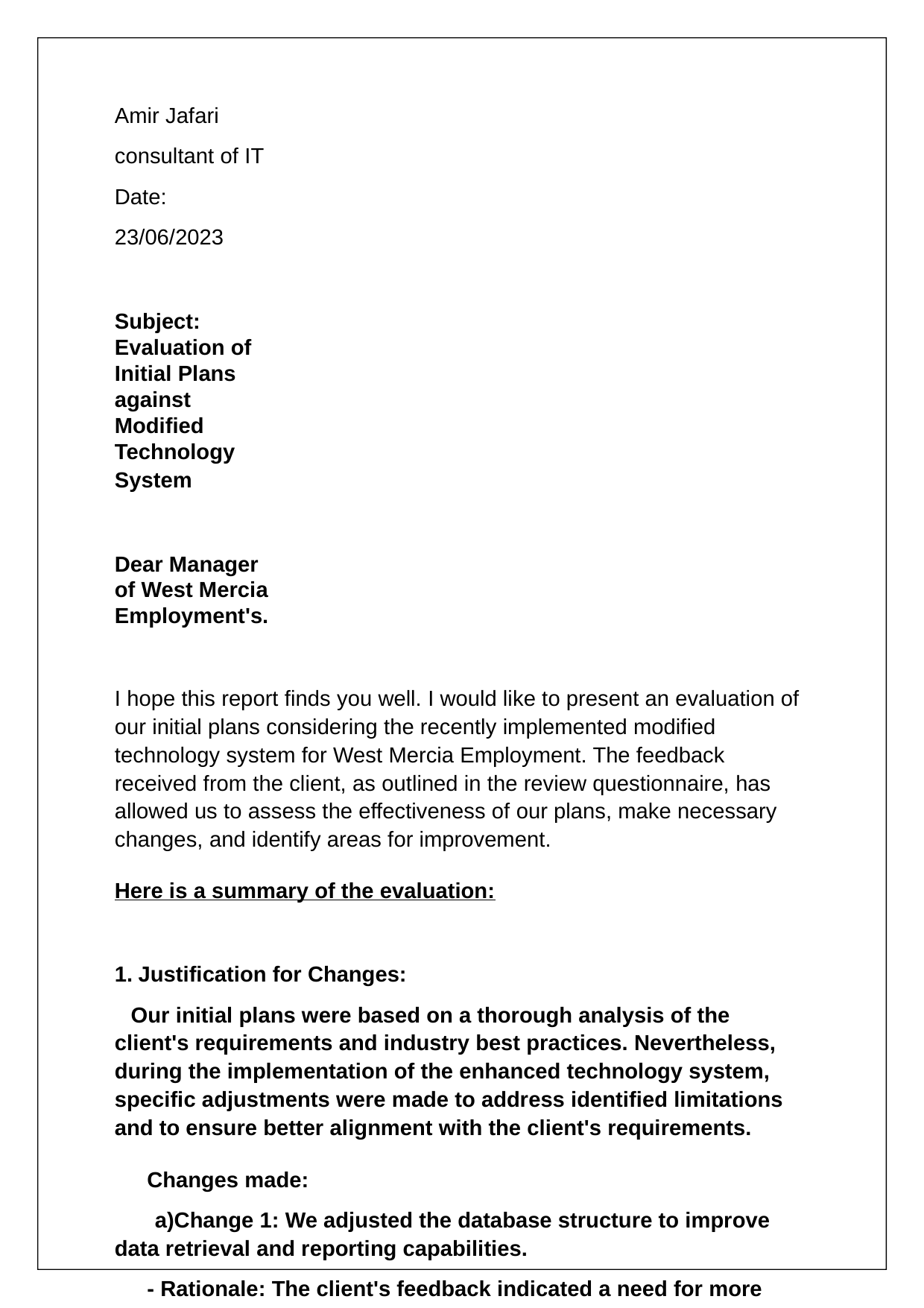

Amir Jafari consultant of IT Date: 23/06/2023

Subject: Evaluation of Initial Plans against Modified Technology
System

Dear Manager of West Mercia Employment's.

I hope this report finds you well. I would like to present an evaluation of our initial plans considering the recently implemented modified technology system for West Mercia Employment. The feedback received from the client, as outlined in the review questionnaire, has allowed us to assess the effectiveness of our plans, make necessary changes, and identify areas for improvement.
Here is a summary of the evaluation:

Justification for Changes:
Our initial plans were based on a thorough analysis of the client's requirements and industry best practices. Nevertheless, during the implementation of the enhanced technology system, specific adjustments were made to address identified limitations and to ensure better alignment with the client's requirements.

Changes made:
Change 1: We adjusted the database structure to improve data retrieval and reporting capabilities.
- Rationale: The client's feedback indicated a need for more comprehensive and real-time reporting. By optimizing the database structure, we improved data retrieval speed and enhanced the-